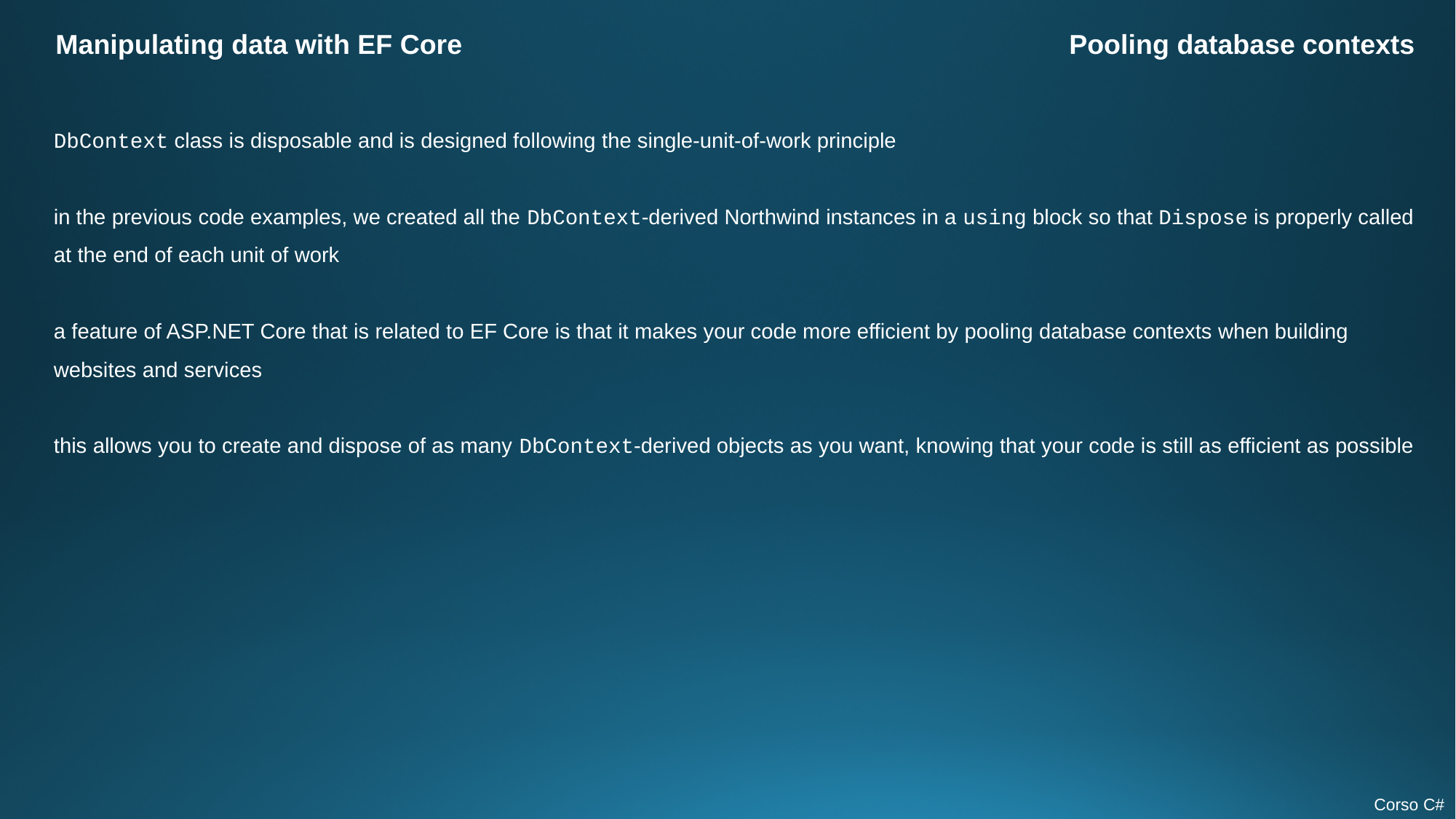

Manipulating data with EF Core
Pooling database contexts
DbContext class is disposable and is designed following the single-unit-of-work principle

in the previous code examples, we created all the DbContext-derived Northwind instances in a using block so that Dispose is properly called at the end of each unit of work

a feature of ASP.NET Core that is related to EF Core is that it makes your code more efficient by pooling database contexts when building websites and services

this allows you to create and dispose of as many DbContext-derived objects as you want, knowing that your code is still as efficient as possible
Corso C#